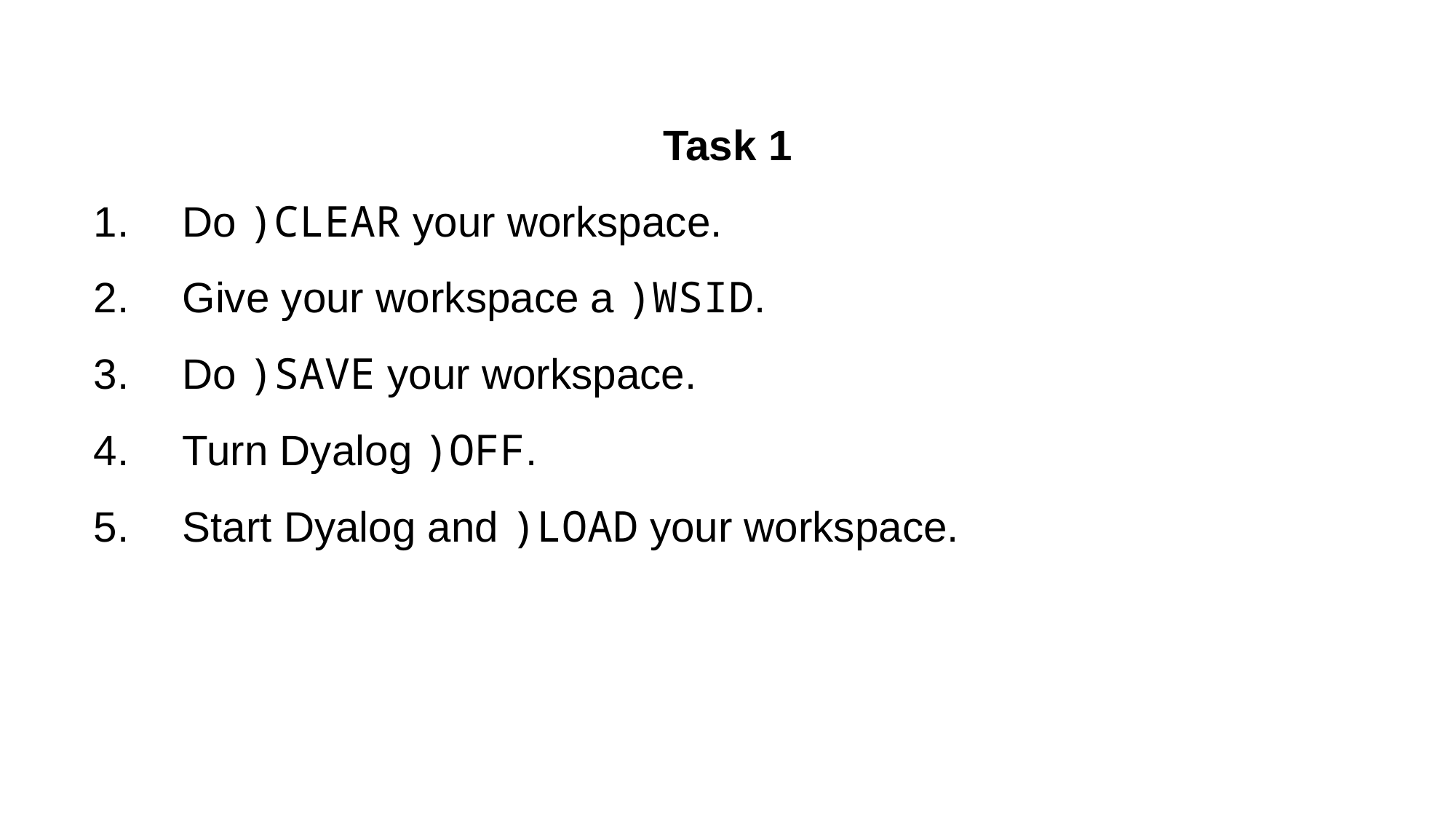

Task 1
Do )CLEAR your workspace.
Give your workspace a )WSID.
Do )SAVE your workspace.
Turn Dyalog )OFF.
Start Dyalog and )LOAD your workspace.